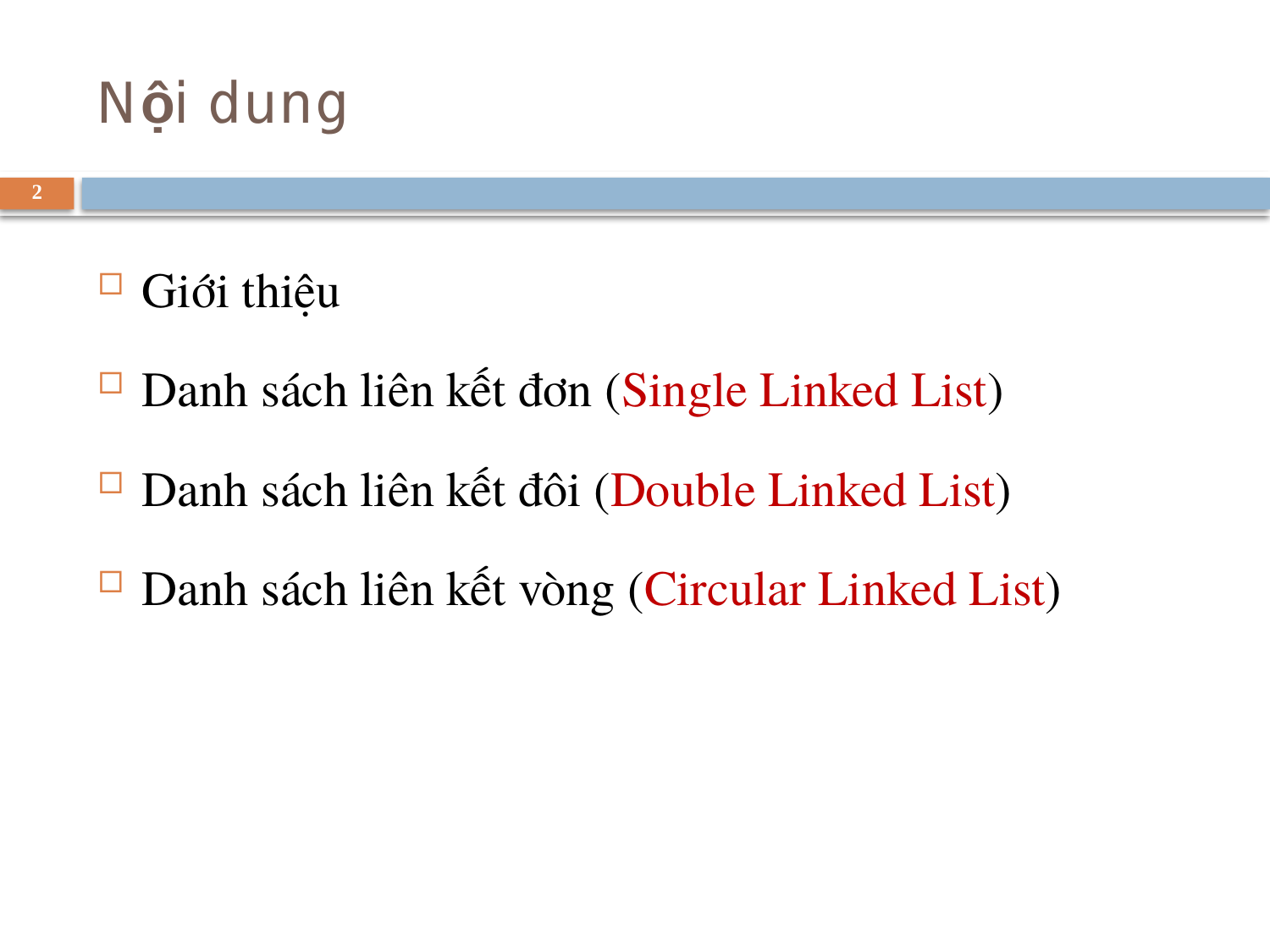

# Nội dung
2
Giới thiệu
Danh sách liên kết đơn (Single Linked List)
Danh sách liên kết đôi (Double Linked List)
Danh sách liên kết vòng (Circular Linked List)